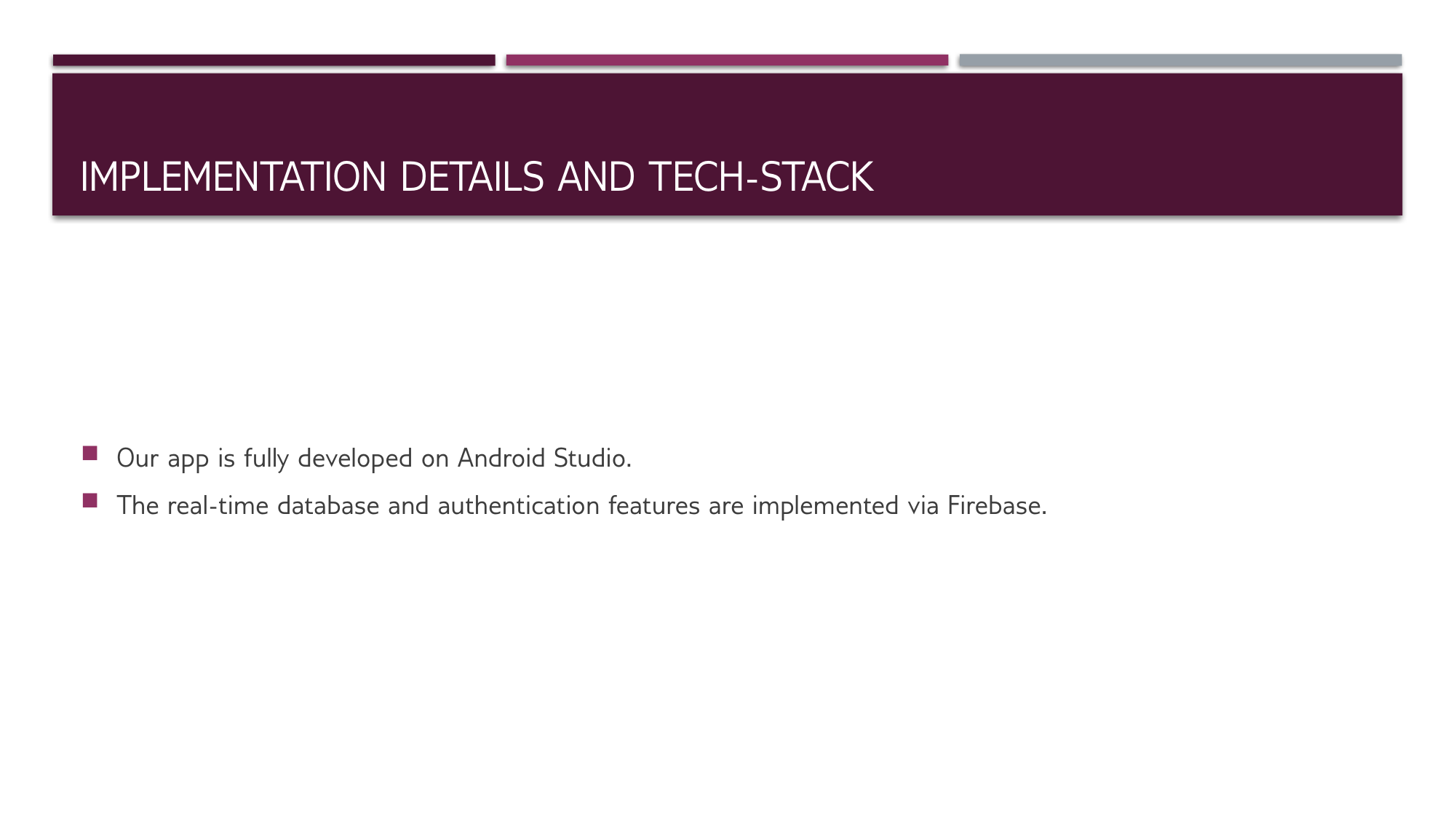

# Implementation details and tech-stack
Our app is fully developed on Android Studio.
The real-time database and authentication features are implemented via Firebase.